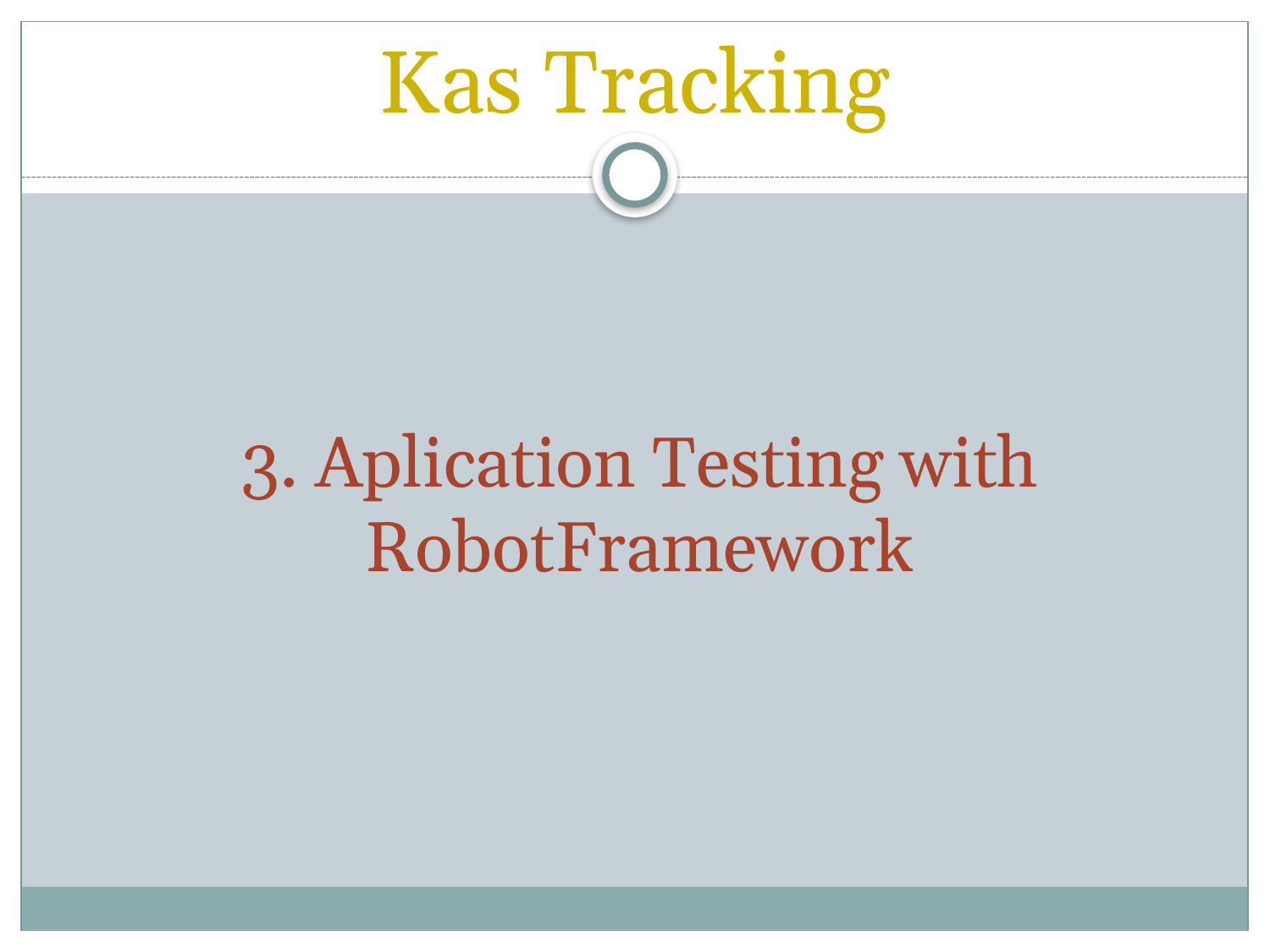

# Kas Tracking
3. Aplication Testing with RobotFramework